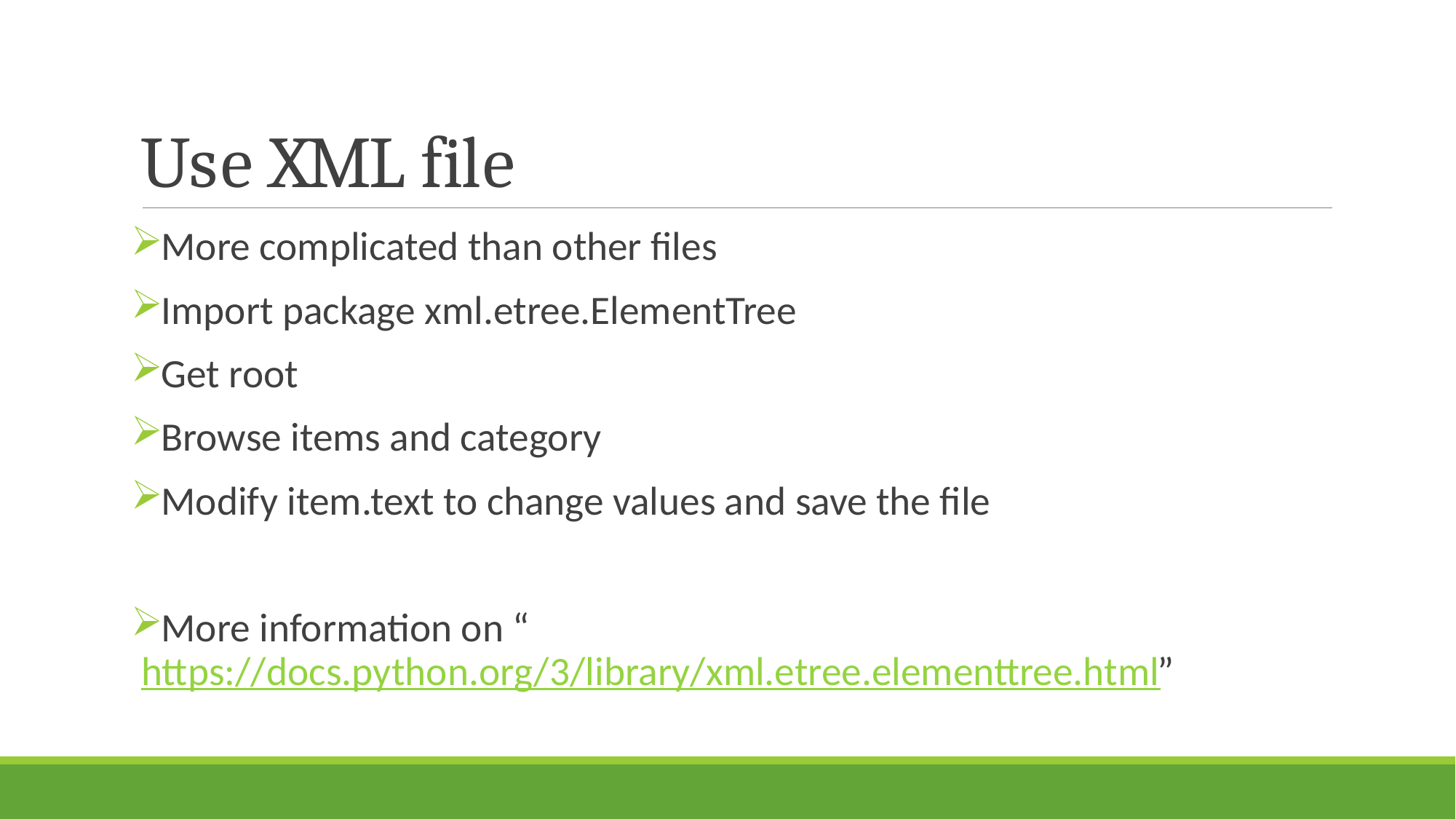

# Use XML file
More complicated than other files
Import package xml.etree.ElementTree
Get root
Browse items and category
Modify item.text to change values and save the file

More information on “https://docs.python.org/3/library/xml.etree.elementtree.html”